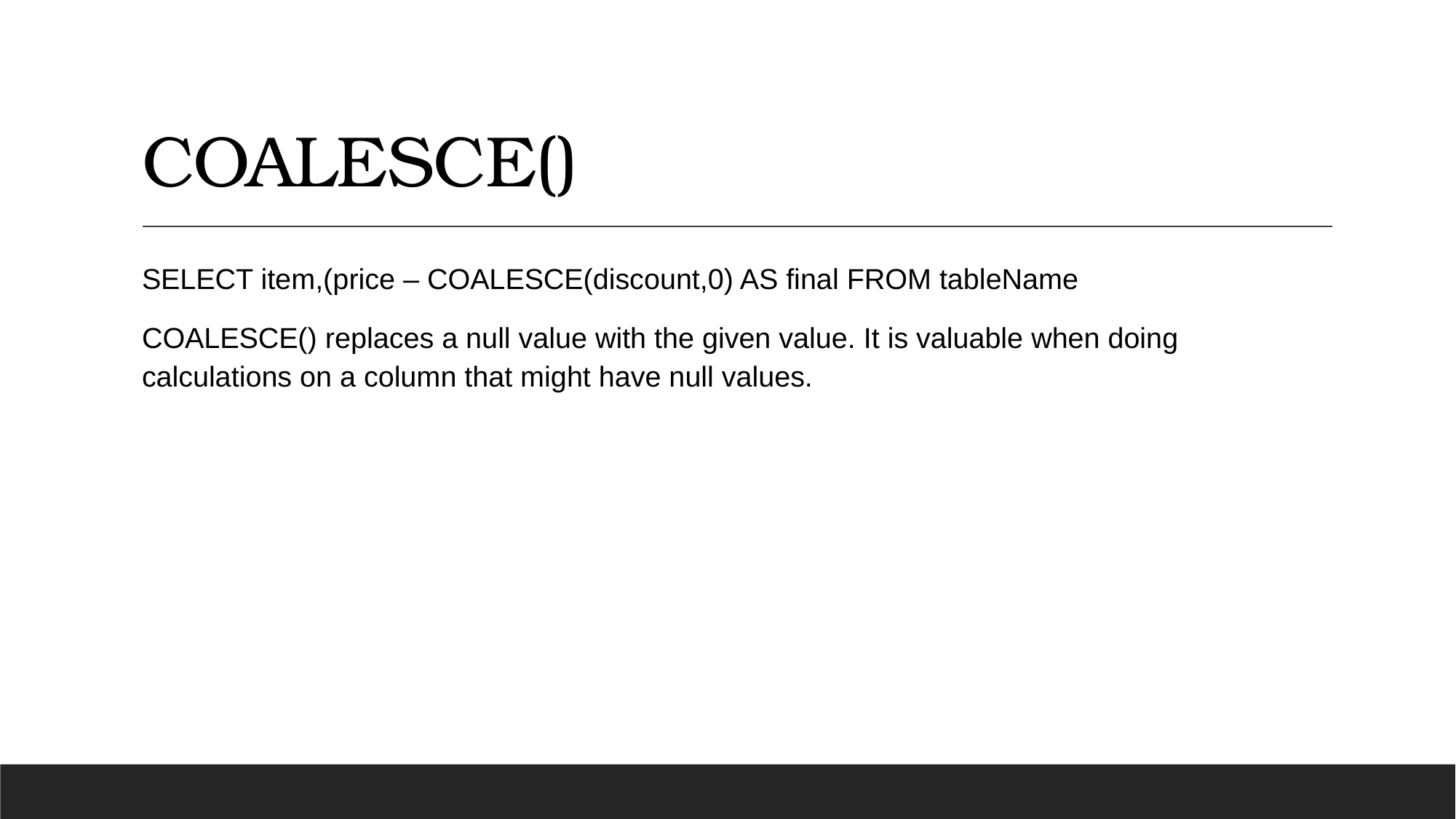

# COALESCE()
SELECT item,(price – COALESCE(discount,0) AS final FROM tableName
COALESCE() replaces a null value with the given value. It is valuable when doing calculations on a column that might have null values.